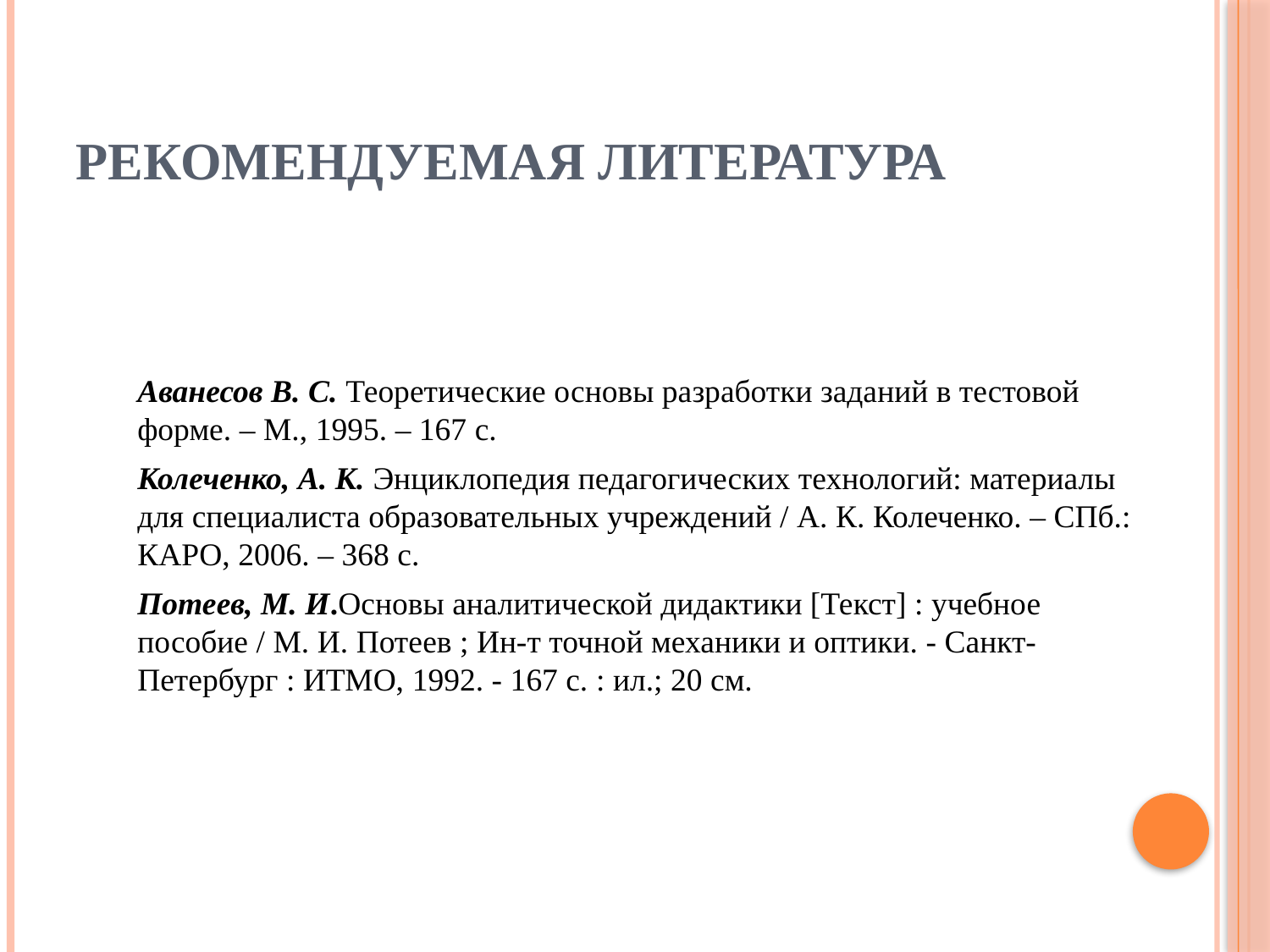

# Рекомендуемая литература

Аванесов В. С. Теоретические основы разработки заданий в тестовой форме. – М., 1995. – 167 с.
Колеченко, А. К. Энциклопедия педагогических технологий: материалы для специалиста образовательных учреждений / А. К. Колеченко. – СПб.: КАРО, 2006. – 368 с.
Потеев, М. И.Основы аналитической дидактики [Текст] : учебное пособие / М. И. Потеев ; Ин-т точной механики и оптики. - Санкт-Петербург : ИТМО, 1992. - 167 с. : ил.; 20 см.